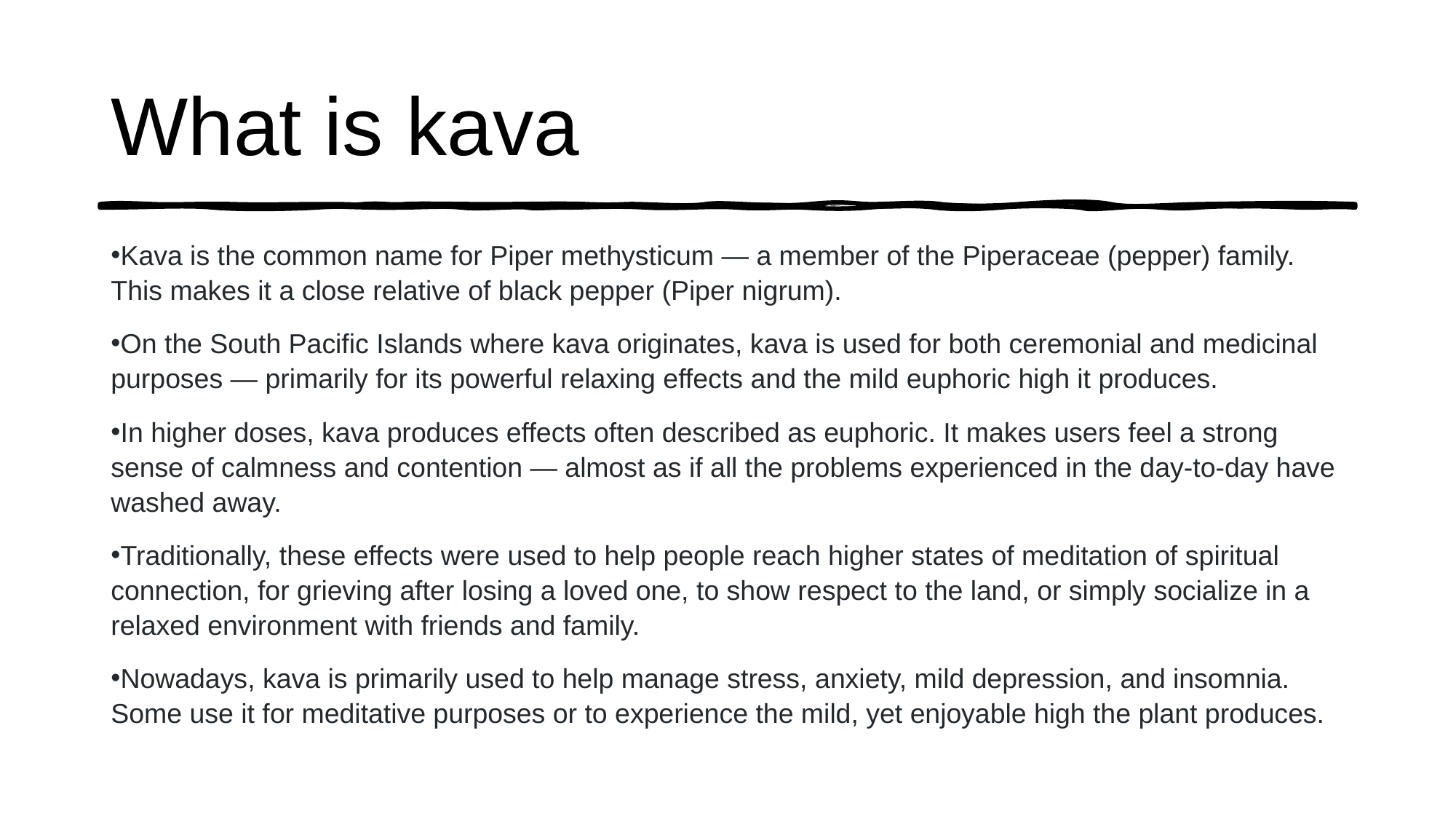

# What is kava
Kava is the common name for Piper methysticum — a member of the Piperaceae (pepper) family. This makes it a close relative of black pepper (Piper nigrum).
On the South Pacific Islands where kava originates, kava is used for both ceremonial and medicinal purposes — primarily for its powerful relaxing effects and the mild euphoric high it produces.
In higher doses, kava produces effects often described as euphoric. It makes users feel a strong sense of calmness and contention — almost as if all the problems experienced in the day-to-day have washed away.
Traditionally, these effects were used to help people reach higher states of meditation of spiritual connection, for grieving after losing a loved one, to show respect to the land, or simply socialize in a relaxed environment with friends and family.
Nowadays, kava is primarily used to help manage stress, anxiety, mild depression, and insomnia. Some use it for meditative purposes or to experience the mild, yet enjoyable high the plant produces.